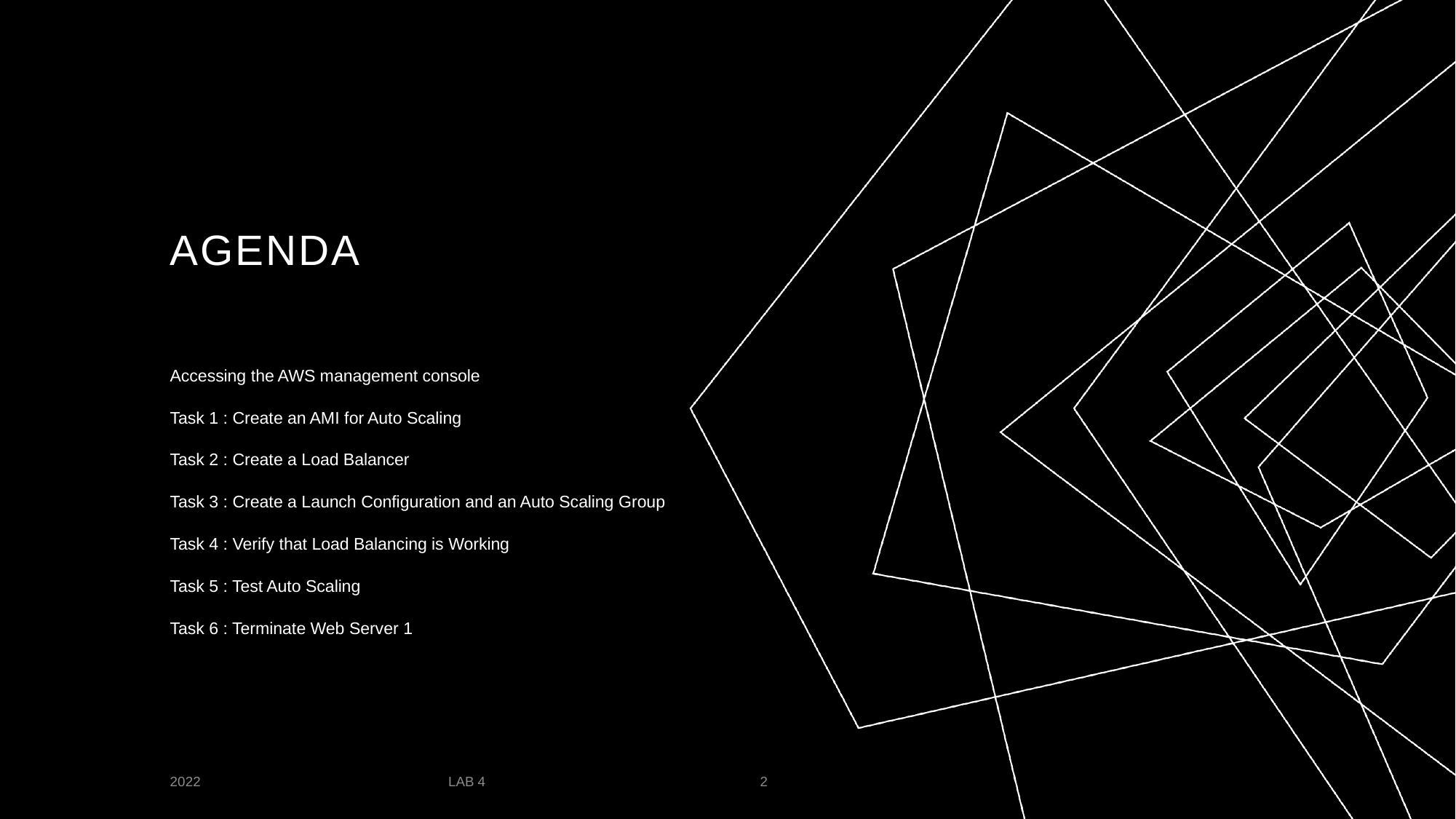

# AGENDA
Accessing the AWS management console
Task 1 : Create an AMI for Auto Scaling
Task 2 : Create a Load Balancer
Task 3 : Create a Launch Configuration and an Auto Scaling Group
Task 4 : Verify that Load Balancing is Working
Task 5 : Test Auto Scaling
Task 6 : Terminate Web Server 1

LAB 4
2022
2